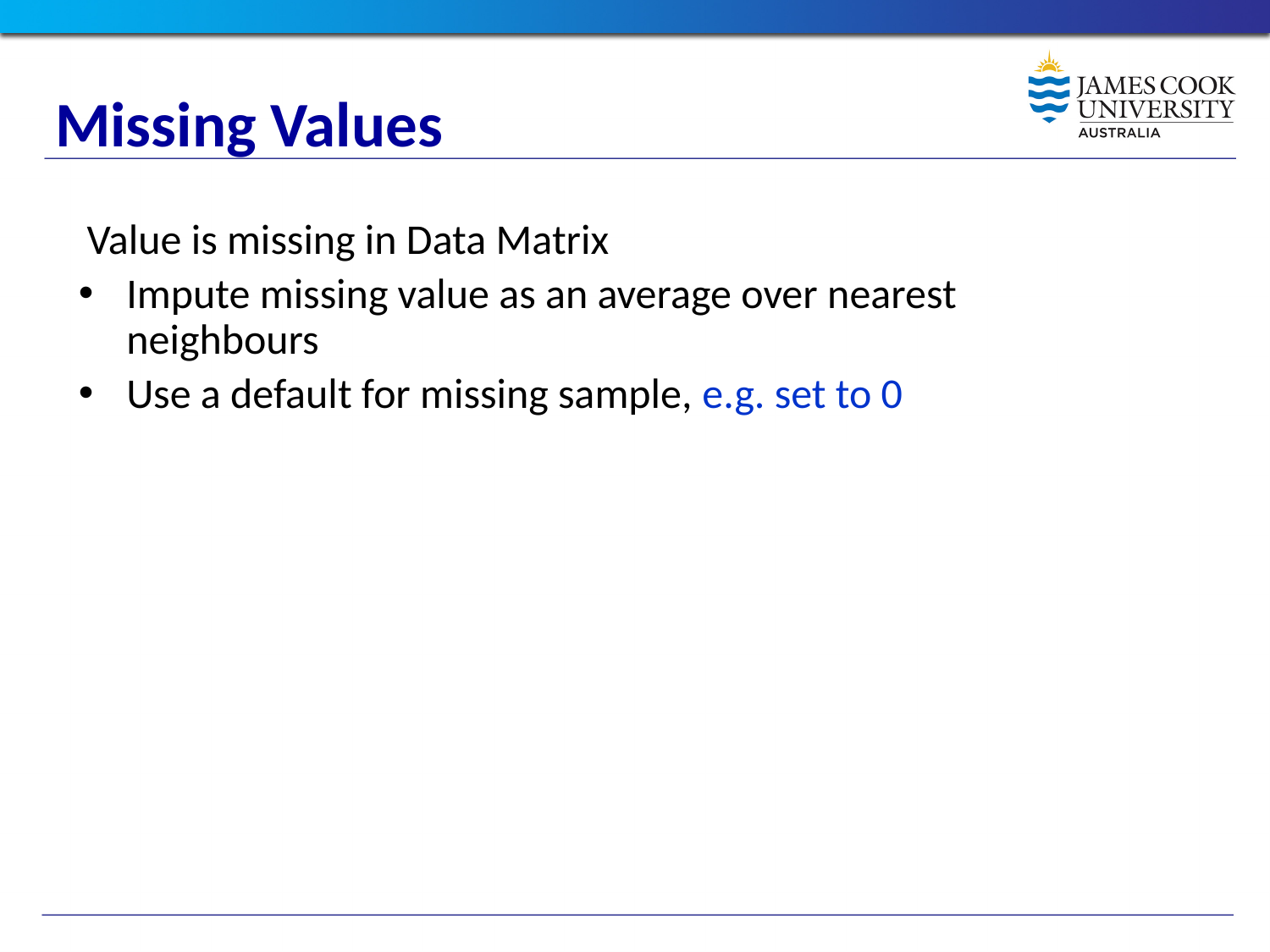

Missing Values
Value is missing in Data Matrix
Impute missing value as an average over nearest neighbours
Use a default for missing sample, e.g. set to 0